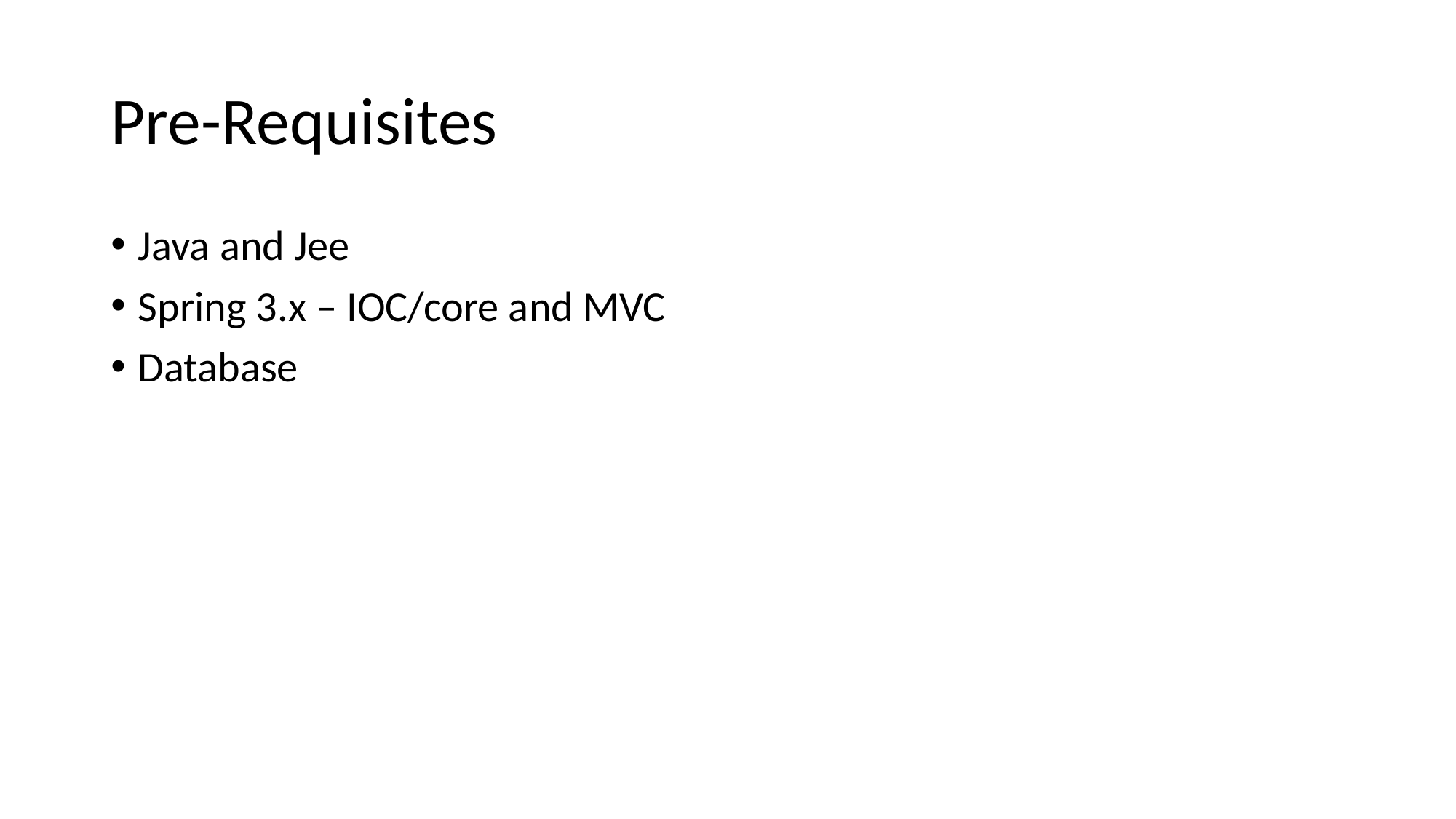

# Pre-Requisites
Java and Jee
Spring 3.x – IOC/core and MVC
Database